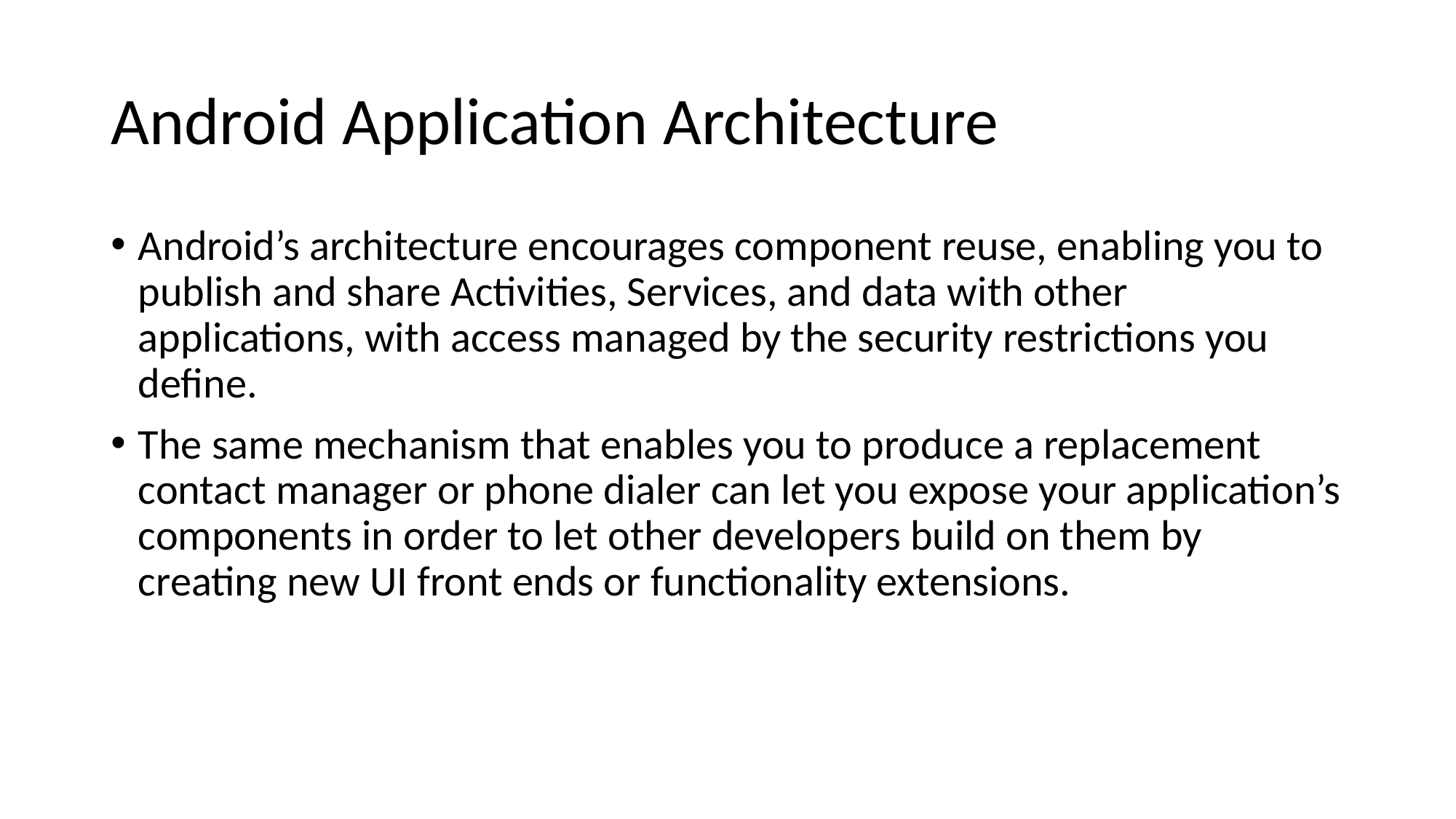

# Android Application Architecture
Android’s architecture encourages component reuse, enabling you to publish and share Activities, Services, and data with other applications, with access managed by the security restrictions you define.
The same mechanism that enables you to produce a replacement contact manager or phone dialer can let you expose your application’s components in order to let other developers build on them by creating new UI front ends or functionality extensions.